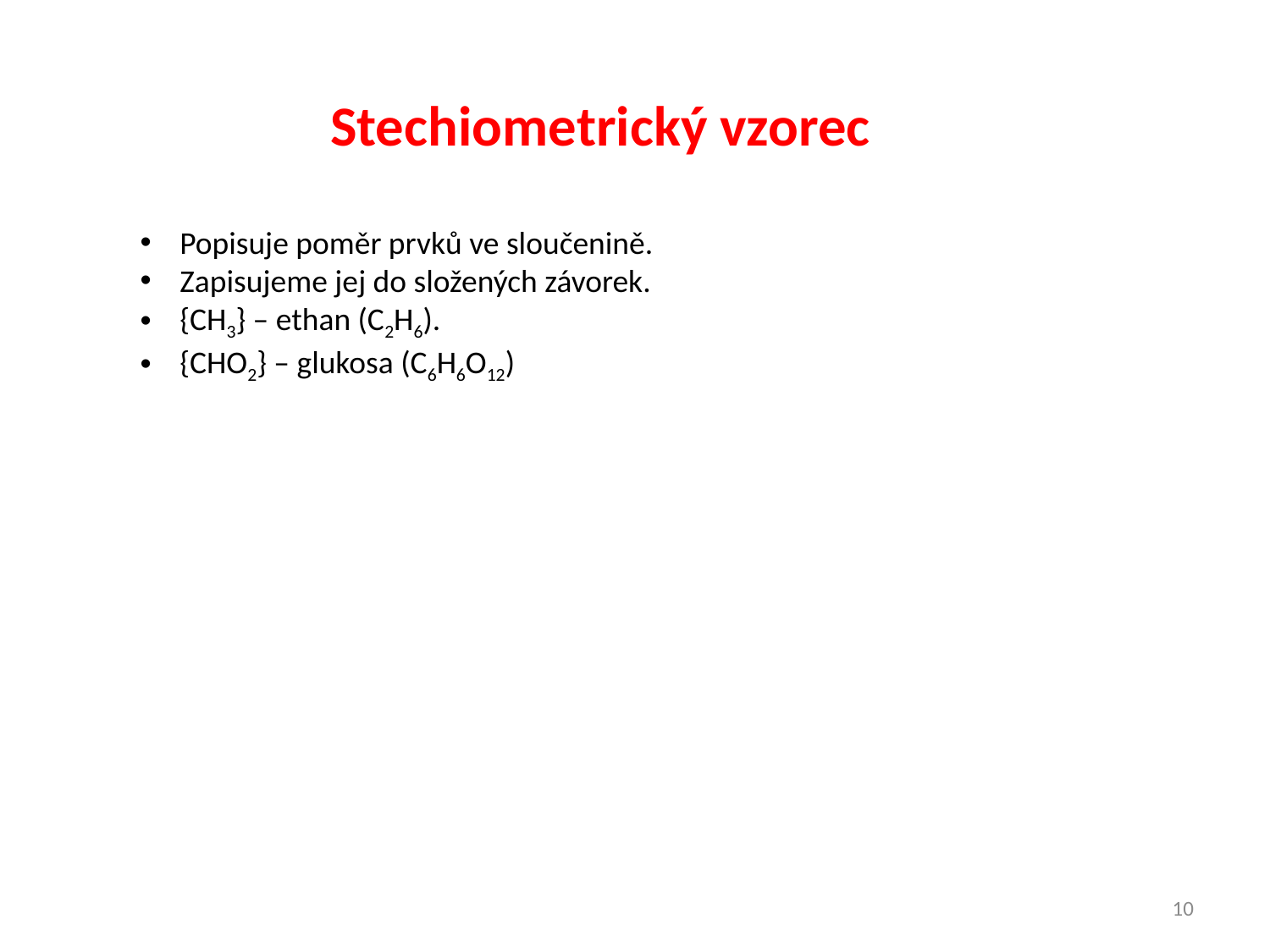

Stechiometrický vzorec
Popisuje poměr prvků ve sloučenině.
Zapisujeme jej do složených závorek.
{CH3} – ethan (C2H6).
{CHO2} – glukosa (C6H6O12)
10